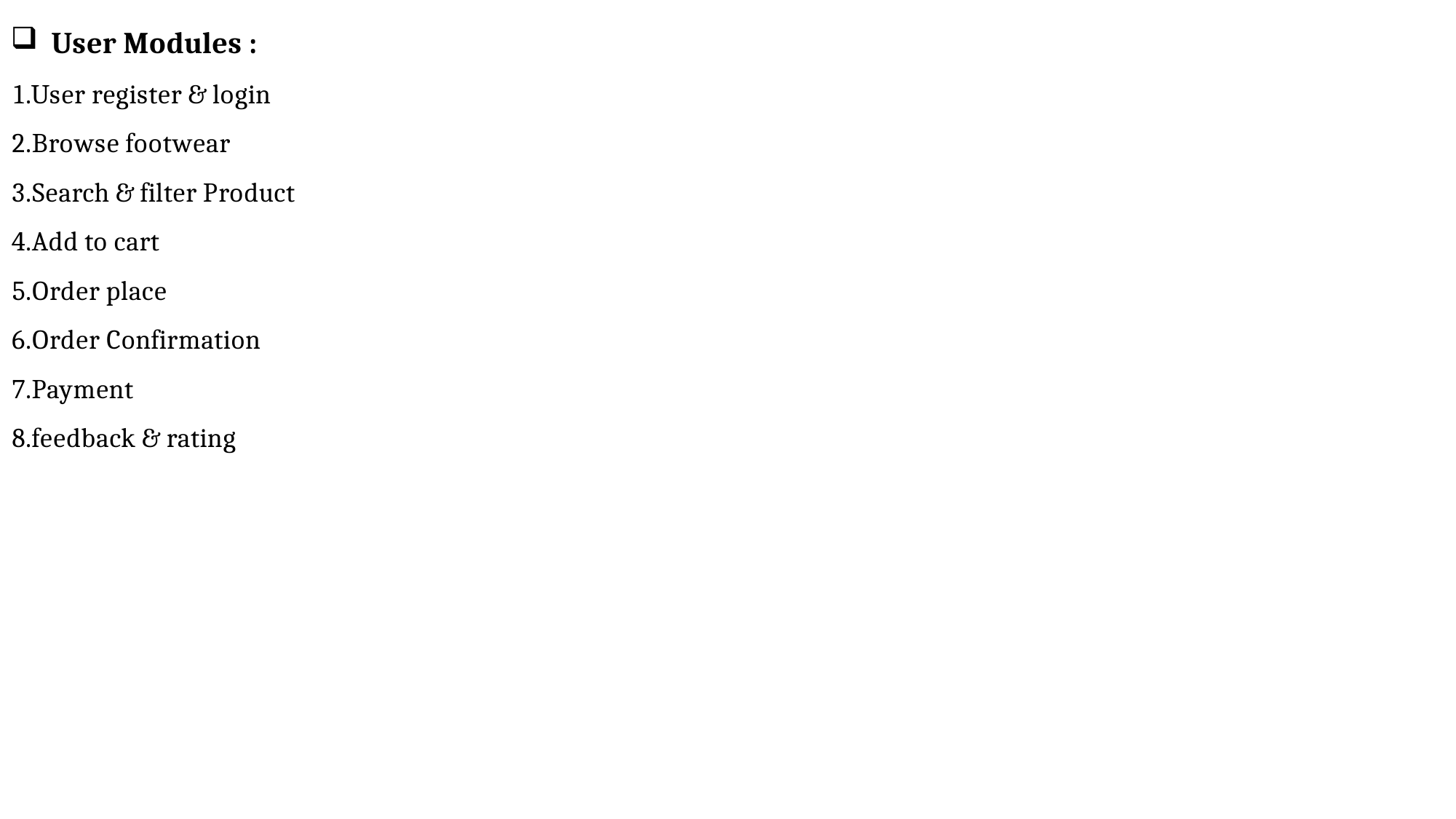

User Modules :
1.User register & login
2.Browse footwear
3.Search & filter Product
4.Add to cart
5.Order place
6.Order Confirmation
7.Payment
8.feedback & rating